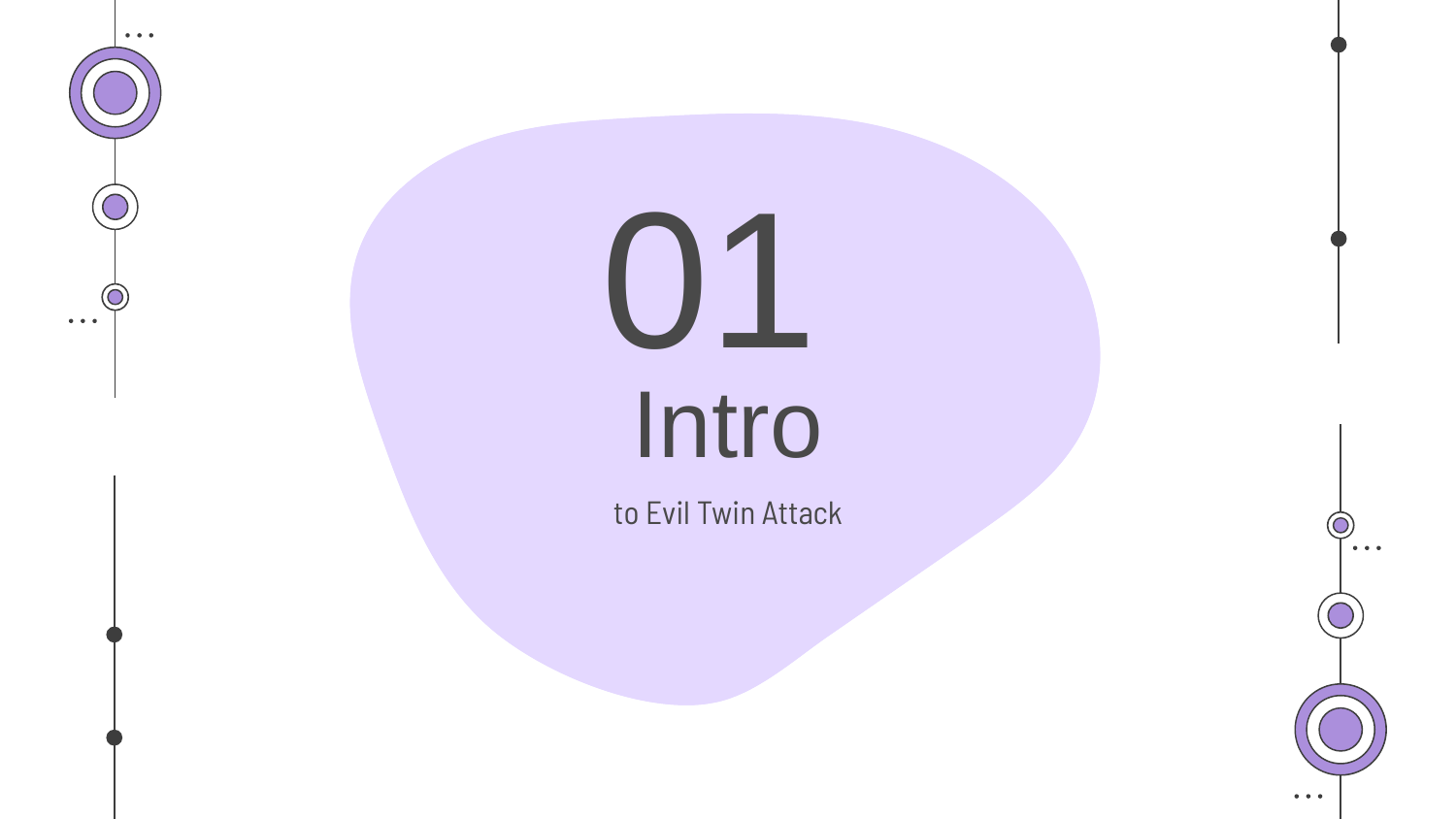

01
# Intro
to Evil Twin Attack